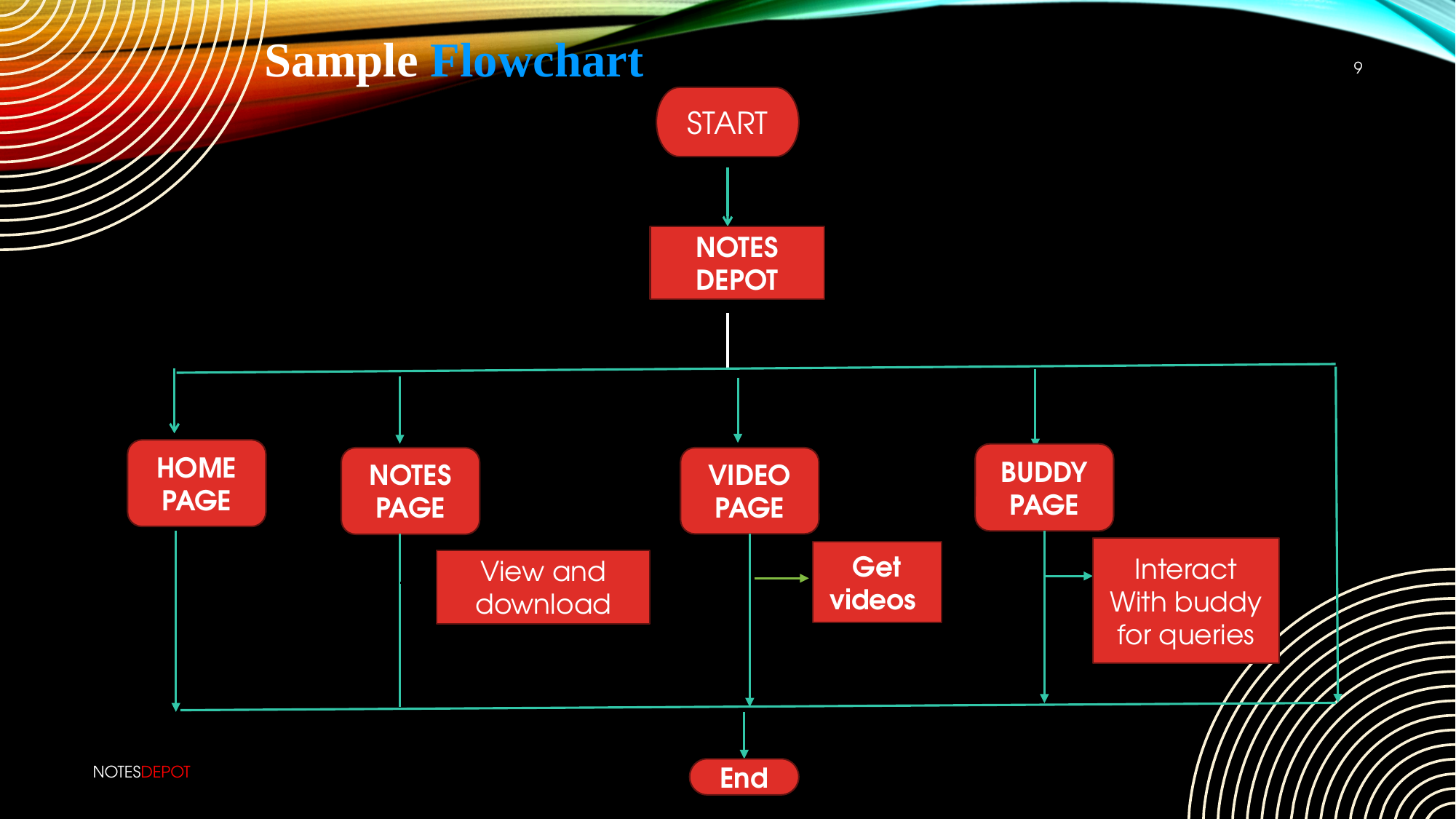

Sample Flowchart
9
START
NOTES DEPOT
HOME PAGE
BUDDY PAGE
NOTES PAGE
VIDEO PAGE
Interact
With buddy for queries
Get videos
View and download
End
NOTESDEPOT